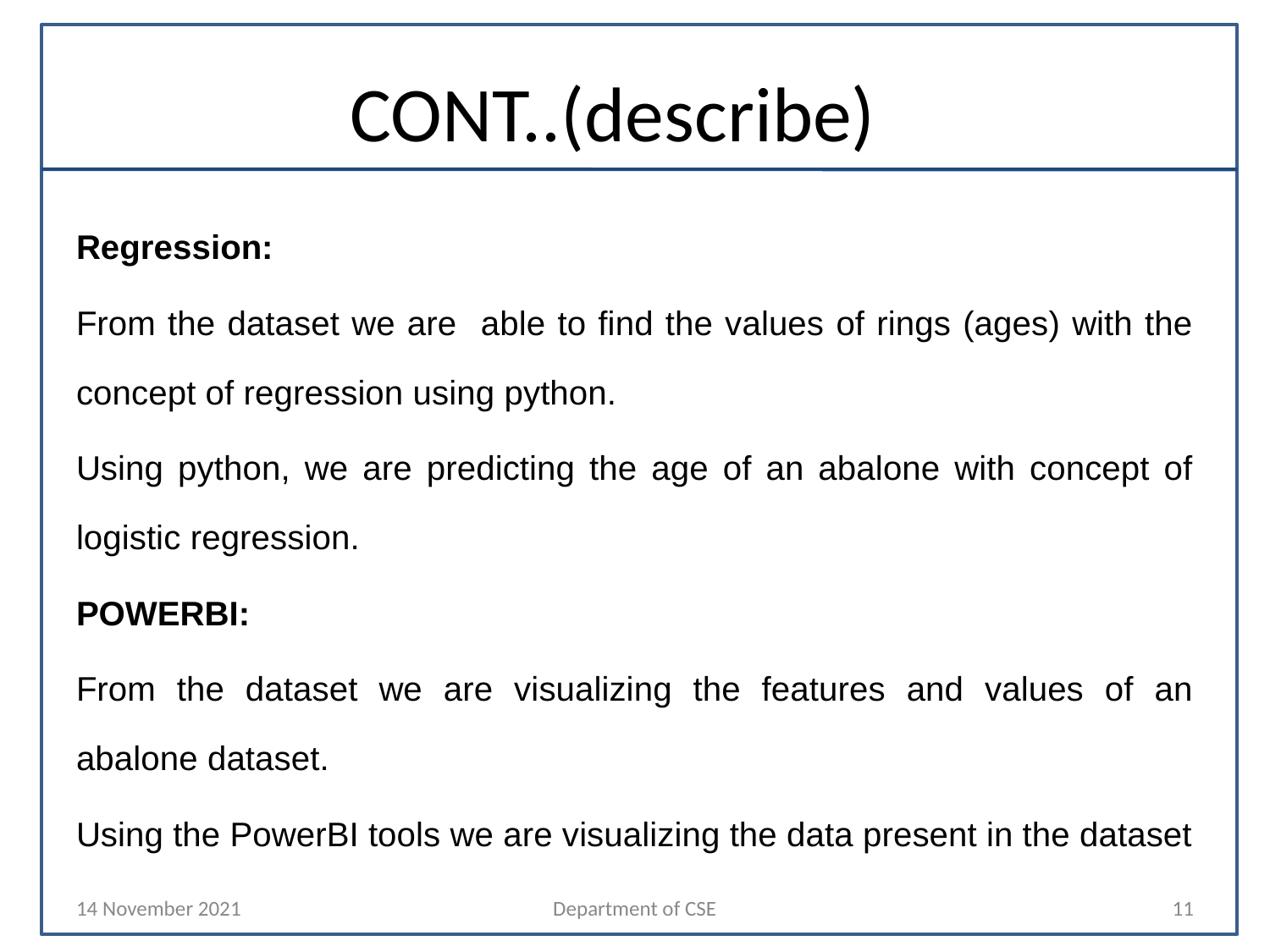

# CONT..(describe)
Regression:
From the dataset we are  able to find the values of rings (ages) with the concept of regression using python.
Using python, we are predicting the age of an abalone with concept of logistic regression.
POWERBI:
From the dataset we are visualizing the features and values of an abalone dataset.
Using the PowerBI tools we are visualizing the data present in the dataset

14 November 2021
Department of CSE
11